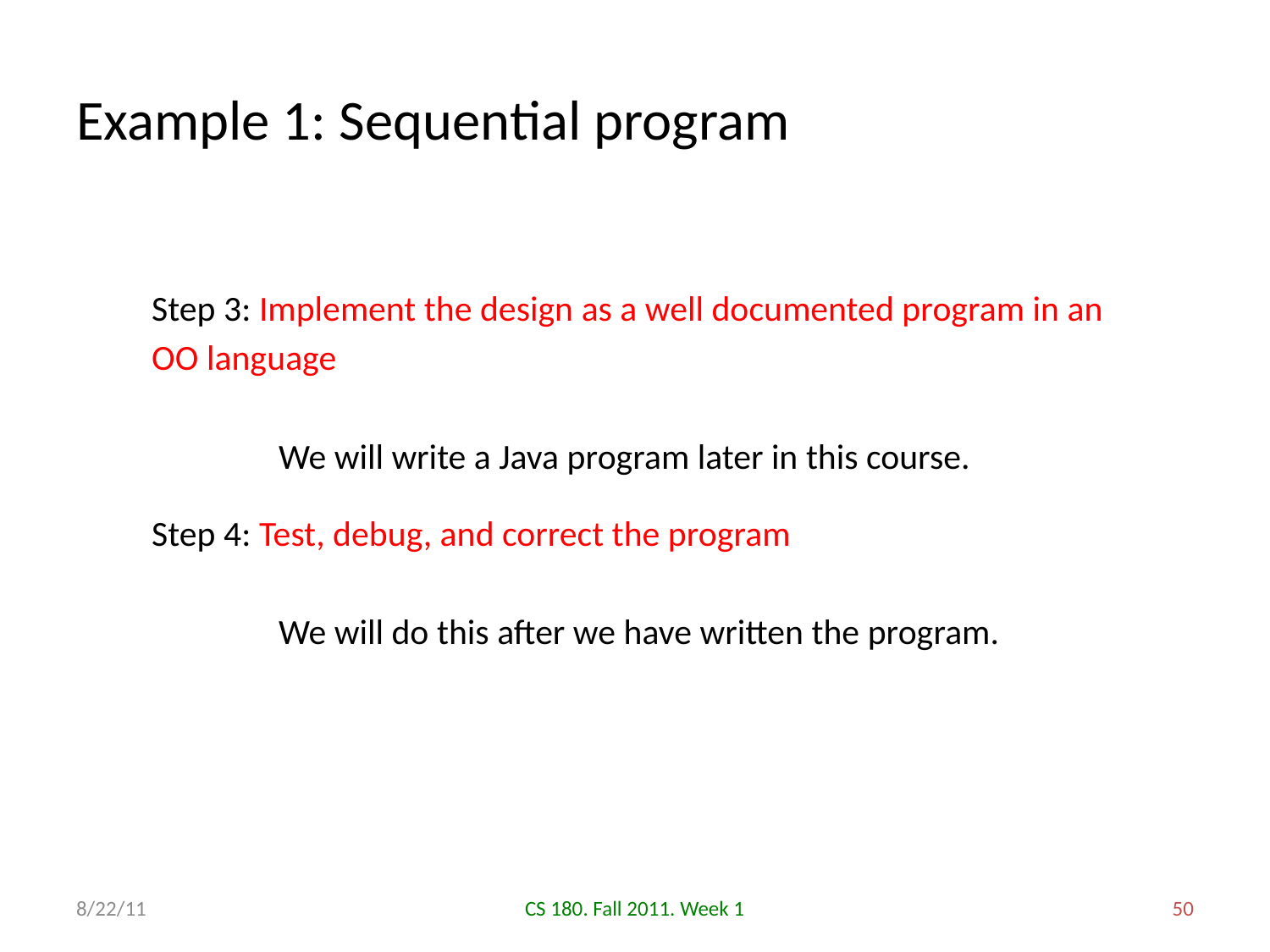

# Example 1: Sequential program
Step 3: Implement the design as a well documented program in an OO language
We will write a Java program later in this course.
Step 4: Test, debug, and correct the program
We will do this after we have written the program.
8/22/11
CS 180. Fall 2011. Week 1
50